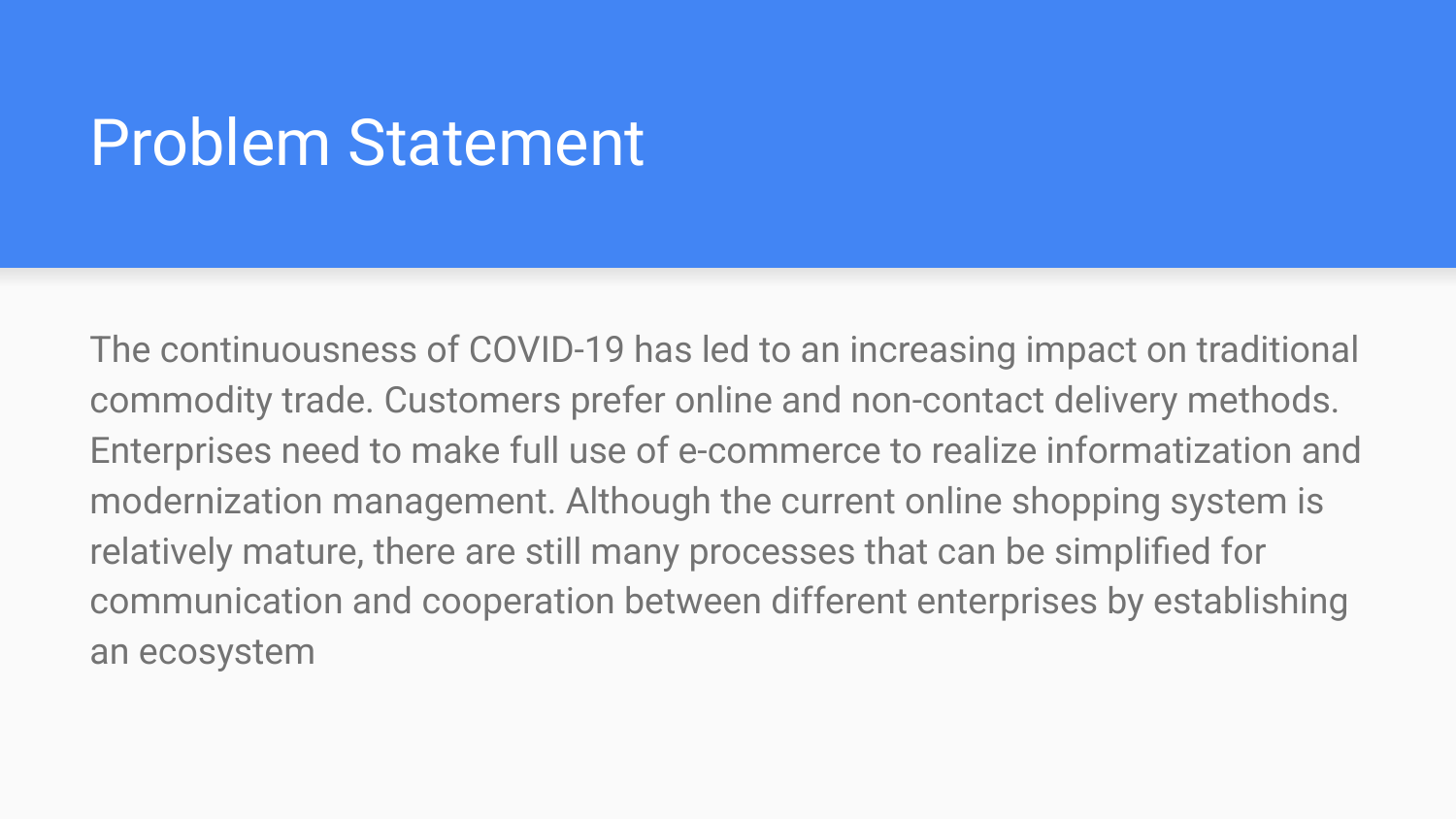

# Problem Statement

The continuousness of COVID-19 has led to an increasing impact on traditional commodity trade. Customers prefer online and non-contact delivery methods. Enterprises need to make full use of e-commerce to realize informatization and modernization management. Although the current online shopping system is relatively mature, there are still many processes that can be simplified for communication and cooperation between different enterprises by establishing an ecosystem